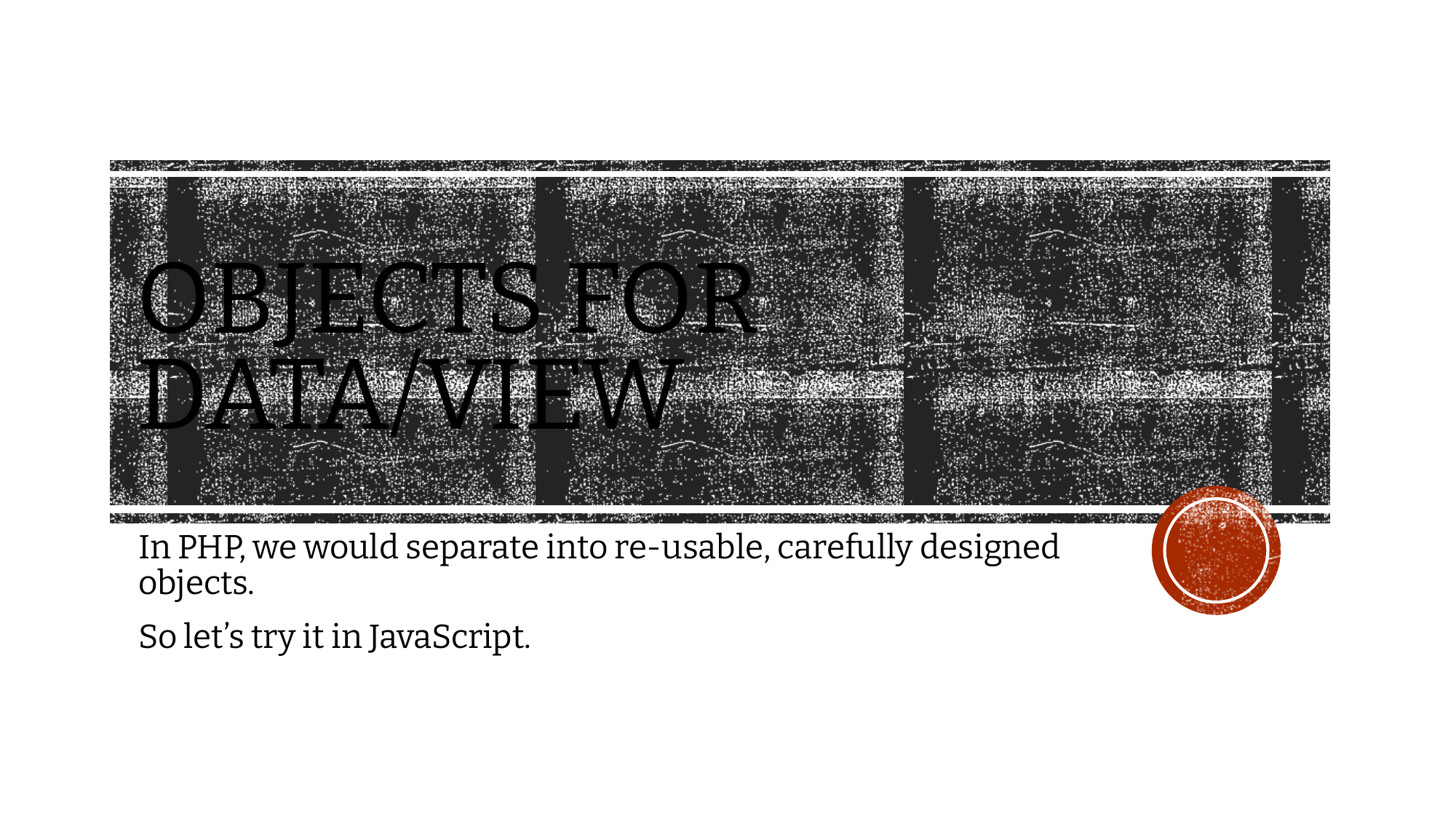

# Objects for data/view
In PHP, we would separate into re-usable, carefully designed objects.
So let’s try it in JavaScript.